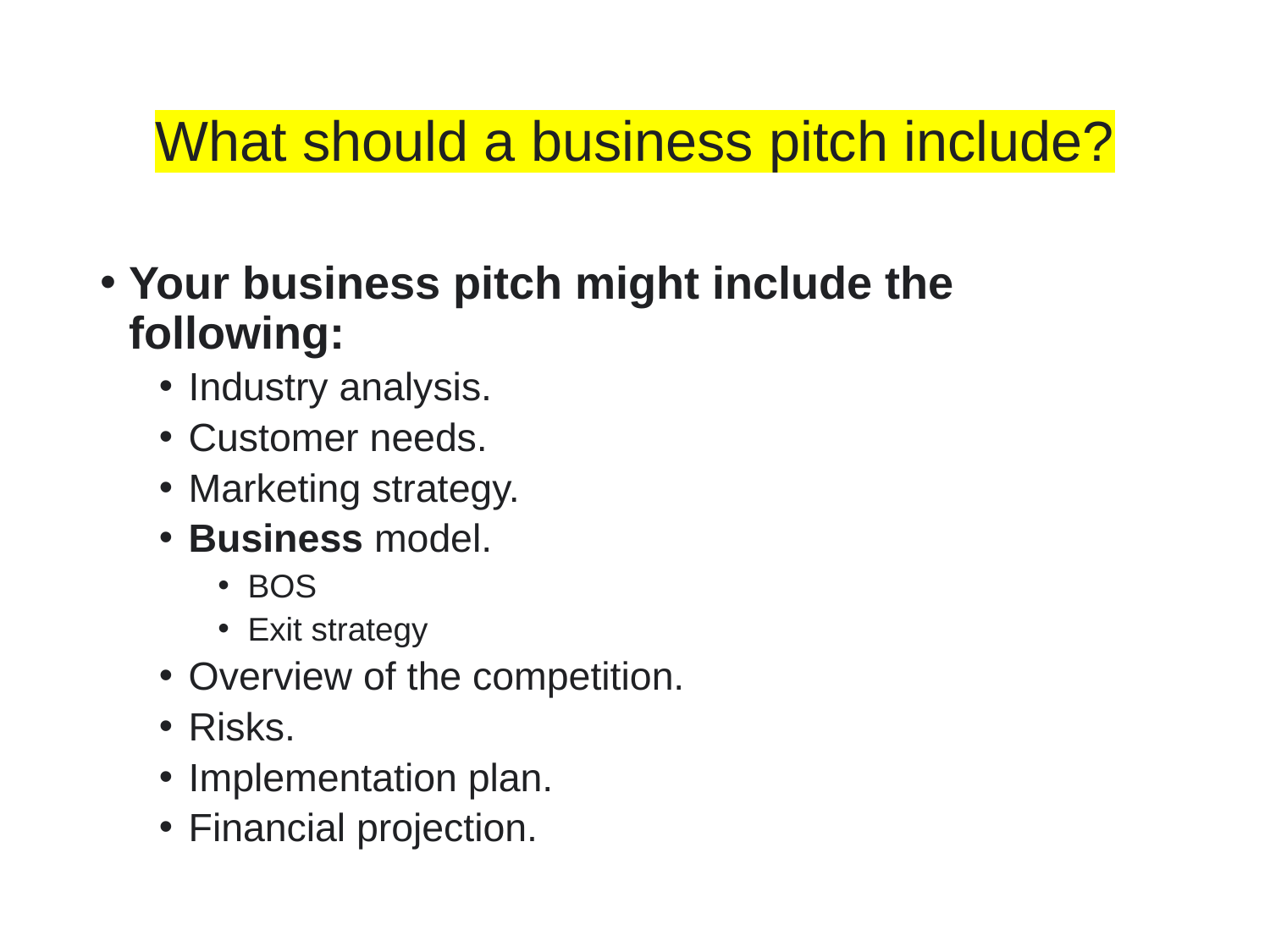

# What should a business pitch include?
Your business pitch might include the following:
Industry analysis.
Customer needs.
Marketing strategy.
Business model.
BOS
Exit strategy
Overview of the competition.
Risks.
Implementation plan.
Financial projection.